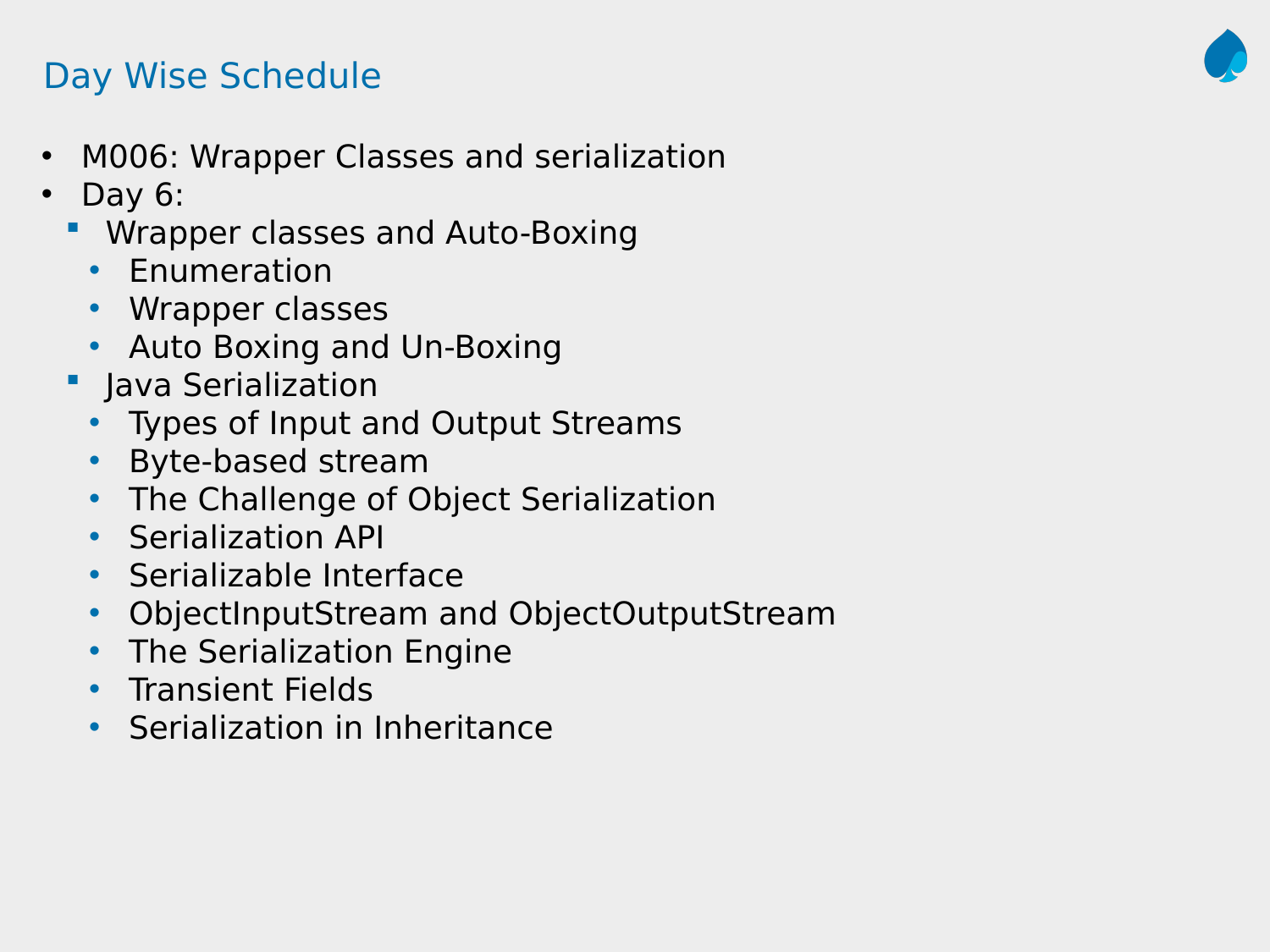

# Day Wise Schedule
M006: Wrapper Classes and serialization
Day 6:
Wrapper classes and Auto-Boxing
Enumeration
Wrapper classes
Auto Boxing and Un-Boxing
Java Serialization
Types of Input and Output Streams
Byte-based stream
The Challenge of Object Serialization
Serialization API
Serializable Interface
ObjectInputStream and ObjectOutputStream
The Serialization Engine
Transient Fields
Serialization in Inheritance